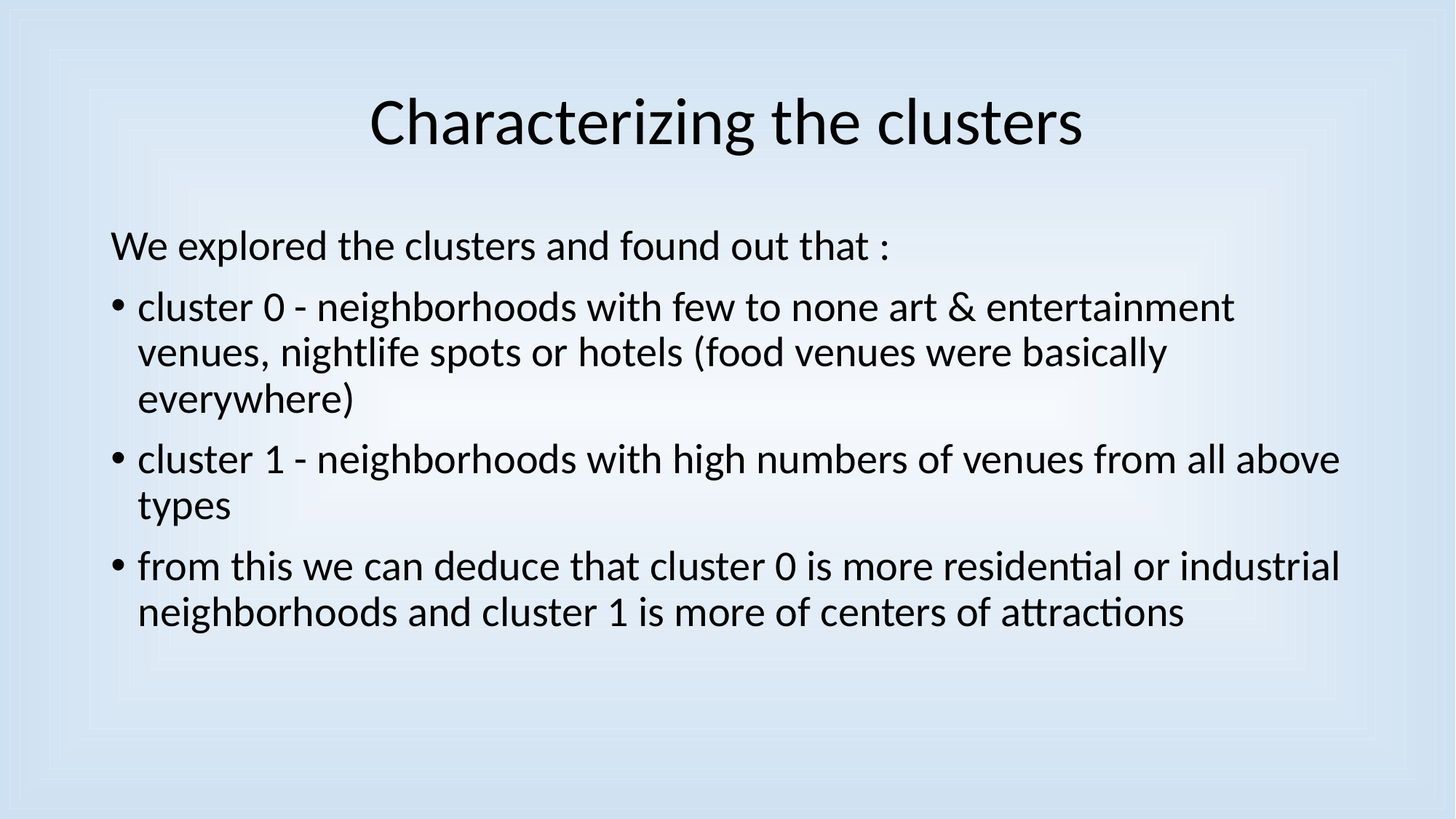

# Characterizing the clusters
We explored the clusters and found out that :
cluster 0 - neighborhoods with few to none art & entertainment venues, nightlife spots or hotels (food venues were basically everywhere)
cluster 1 - neighborhoods with high numbers of venues from all above types
from this we can deduce that cluster 0 is more residential or industrial neighborhoods and cluster 1 is more of centers of attractions